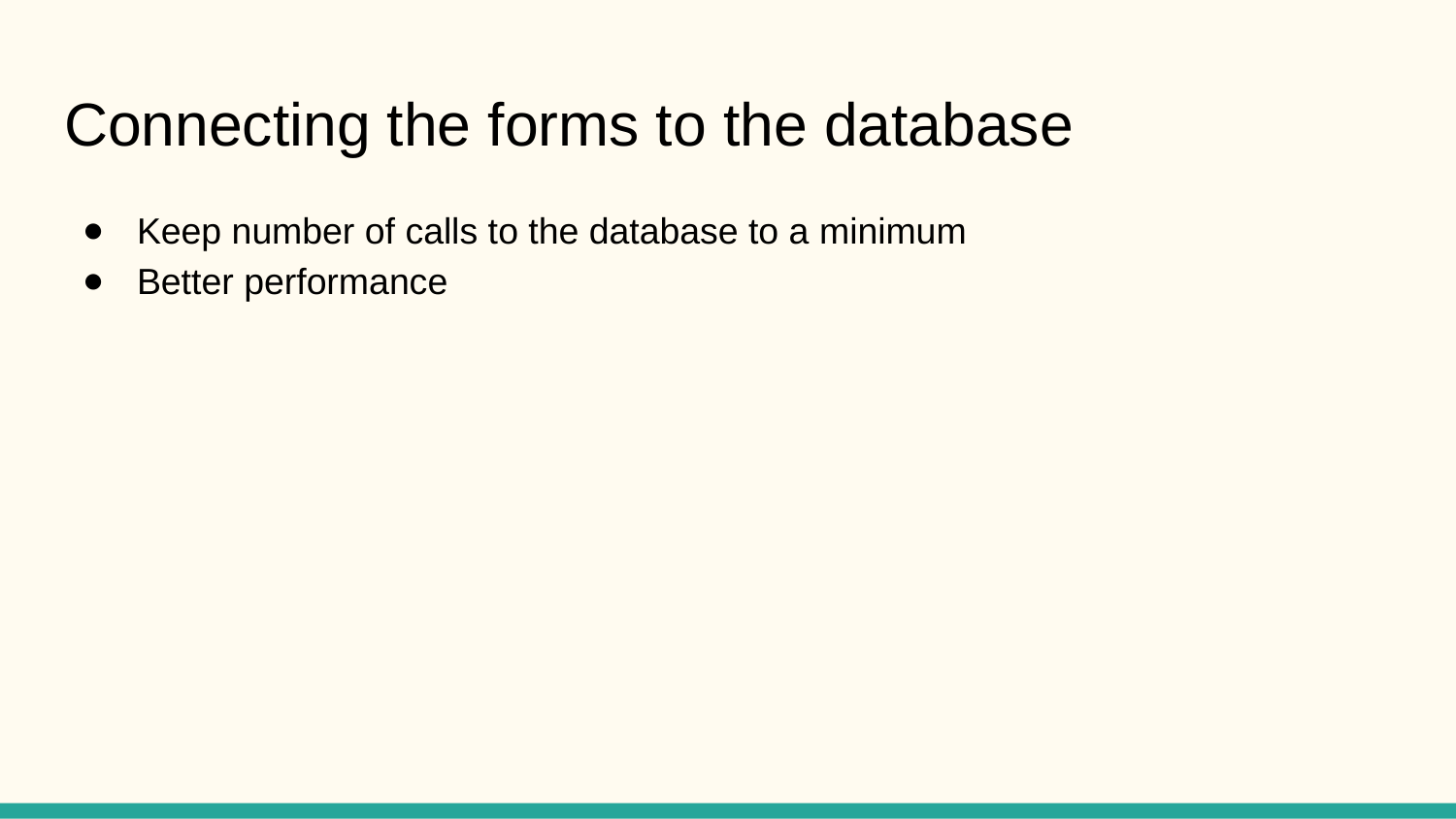

# Connecting the forms to the database
Keep number of calls to the database to a minimum
Better performance